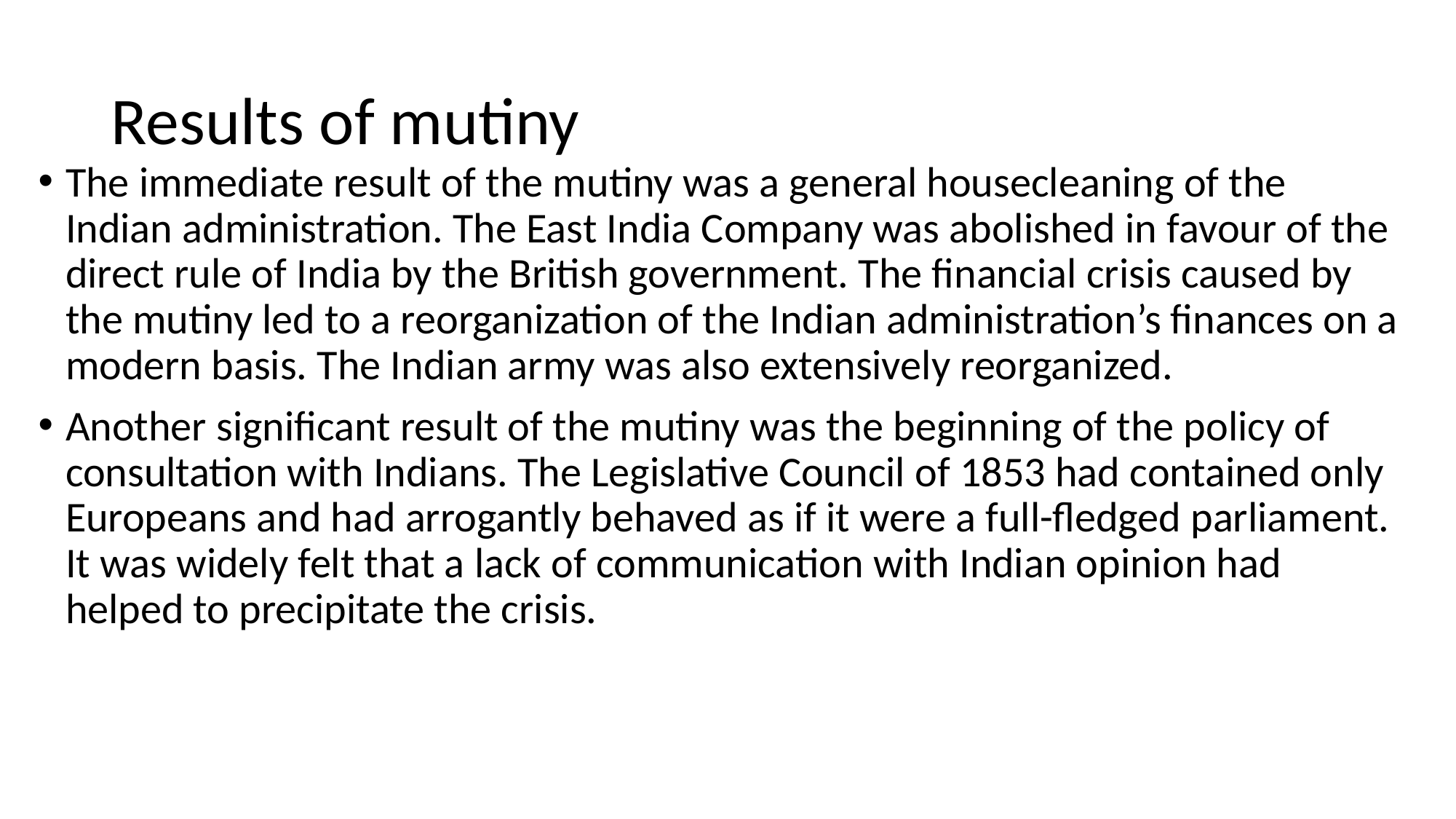

# Results of mutiny
The immediate result of the mutiny was a general housecleaning of the Indian administration. The East India Company was abolished in favour of the direct rule of India by the British government. The financial crisis caused by the mutiny led to a reorganization of the Indian administration’s finances on a modern basis. The Indian army was also extensively reorganized.
Another significant result of the mutiny was the beginning of the policy of consultation with Indians. The Legislative Council of 1853 had contained only Europeans and had arrogantly behaved as if it were a full-fledged parliament. It was widely felt that a lack of communication with Indian opinion had helped to precipitate the crisis.